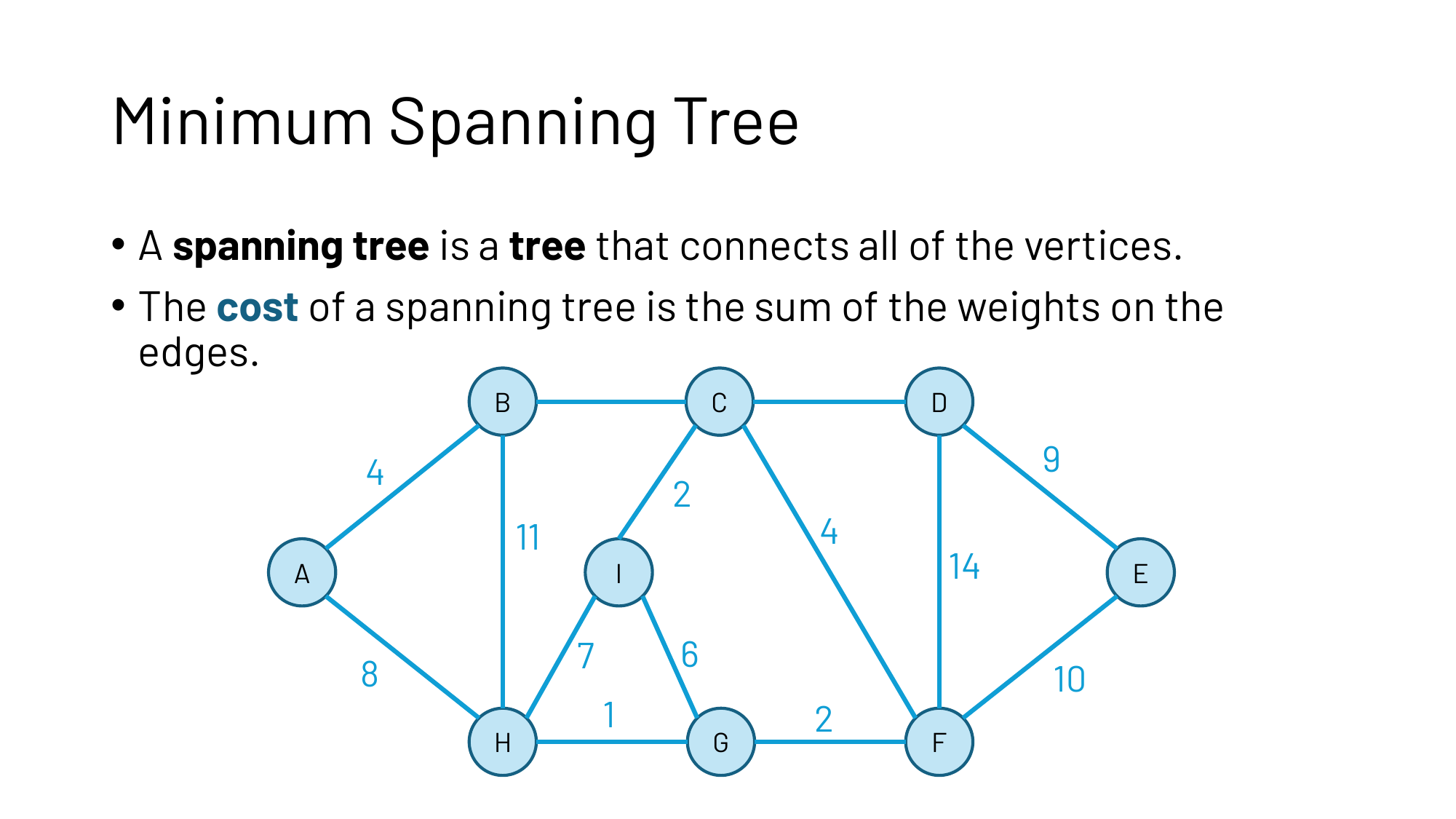

# Minimum Spanning Tree
A spanning tree is a tree that connects all of the vertices.
The cost of a spanning tree is the sum of the weights on the edges.

B
C
D
9
4
2
4
11
14
A
I
E
6
7
8
10
1
2
H
G
F